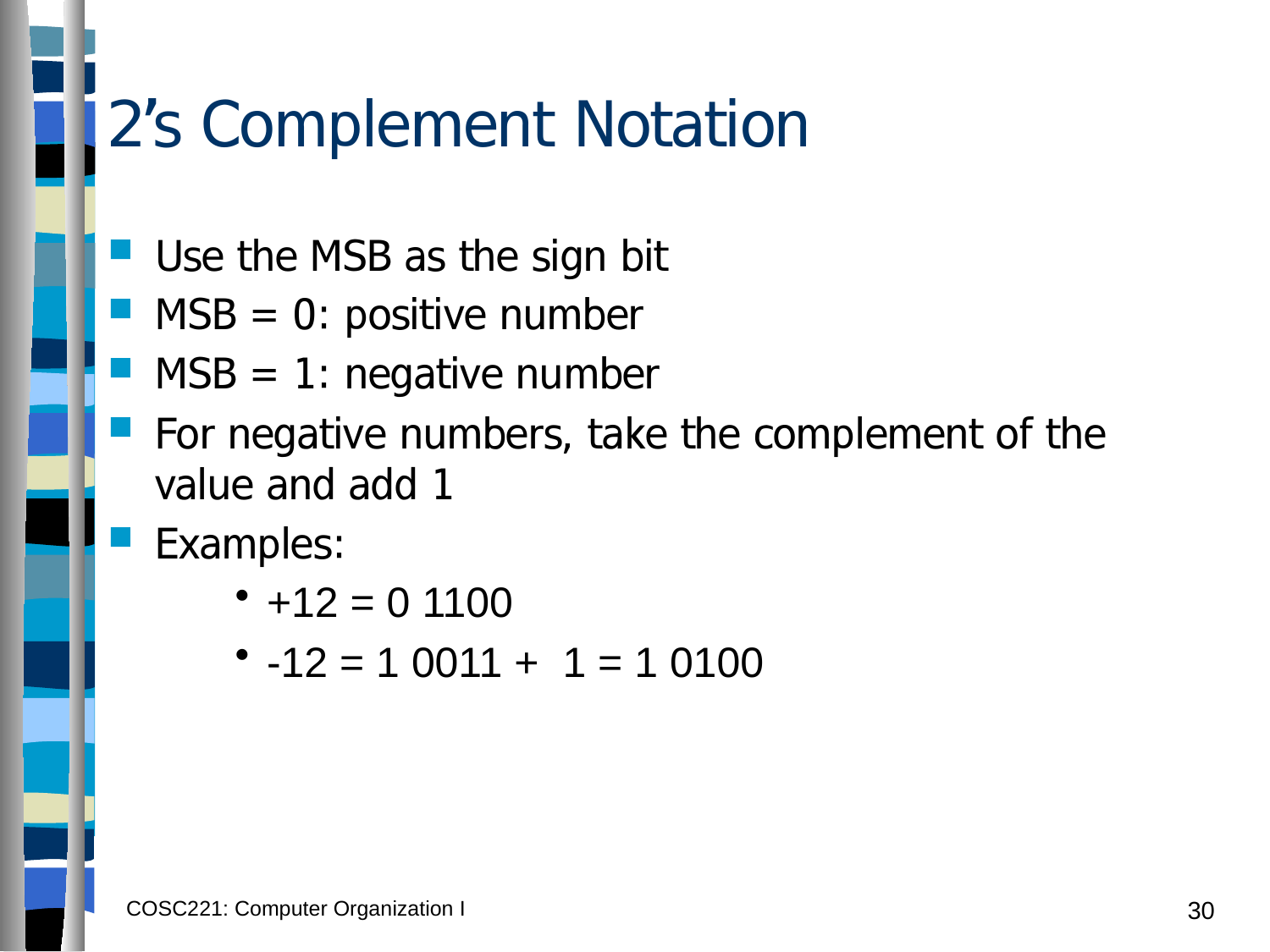

# 2’s Complement Notation
Use the MSB as the sign bit
MSB = 0: positive number
MSB = 1: negative number
For negative numbers, take the complement of the value and add 1
Examples:
+12 = 0 1100
-12 = 1 0011 +  1 = 1 0100
COSC221: Computer Organization I
30